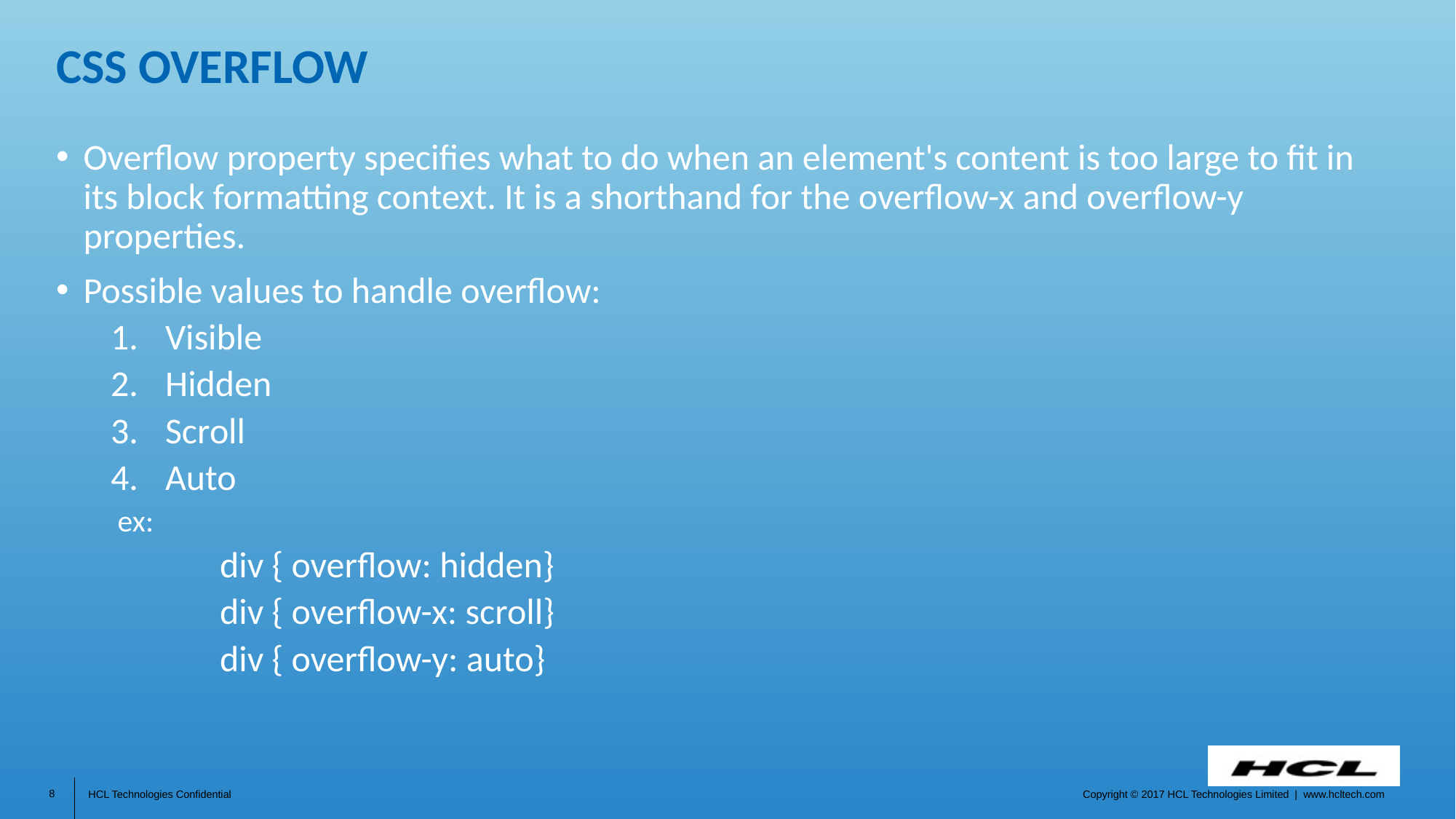

# CSS Overflow
Overflow property specifies what to do when an element's content is too large to fit in its block formatting context. It is a shorthand for the overflow-x and overflow-y properties.
Possible values to handle overflow:
Visible
Hidden
Scroll
Auto
 ex:
	div { overflow: hidden}
	div { overflow-x: scroll}
	div { overflow-y: auto}